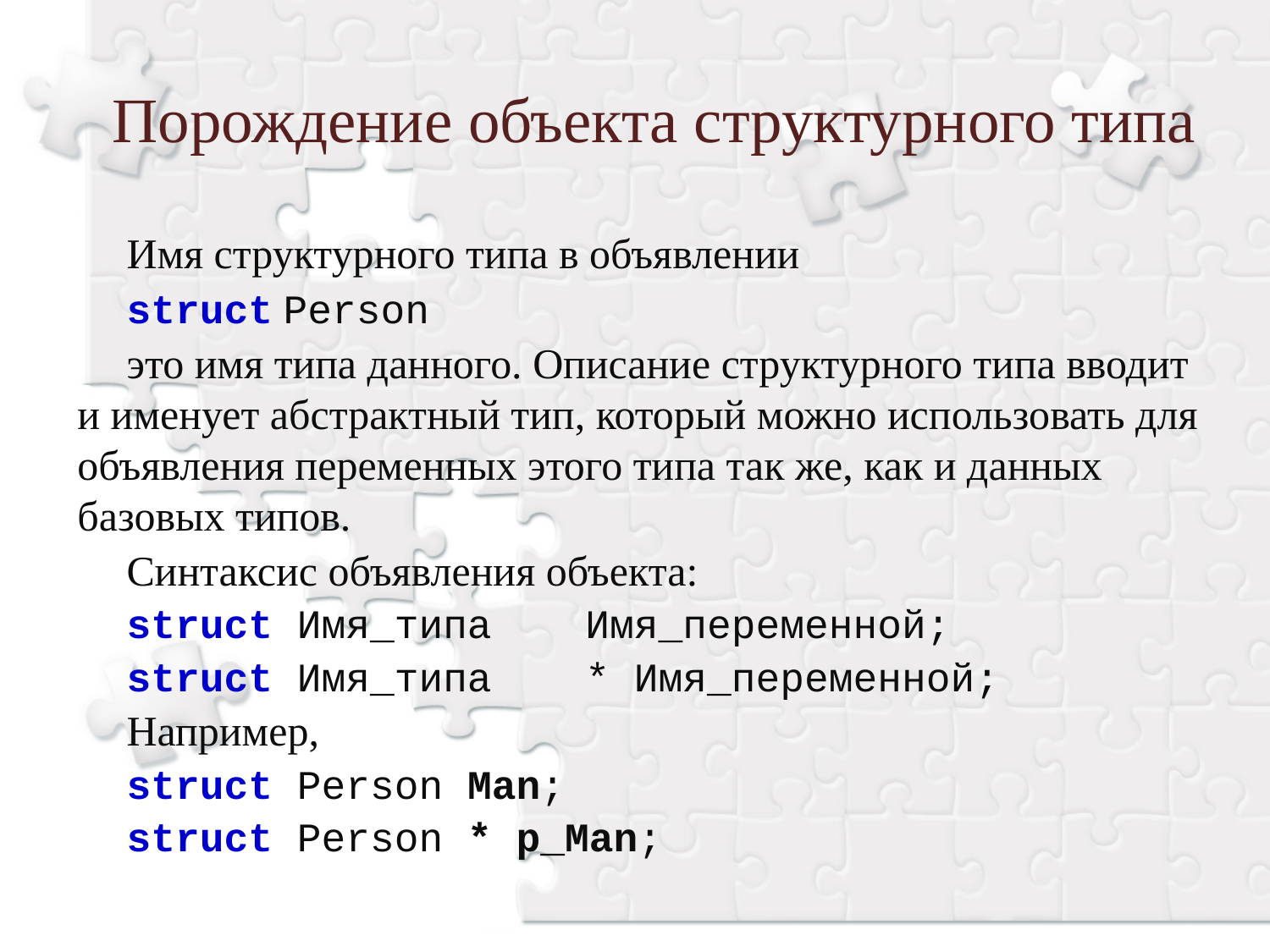

Порождение объекта структурного типа
Имя структурного типа в объявлении
struct Person
это имя типа данного. Описание структурного типа вводит  и именует абстрактный тип, который можно использовать для объявления переменных этого типа так же, как и данных базовых типов.
Синтаксис объявления объекта:
struct Имя_типа	Имя_переменной;
struct Имя_типа	* Имя_переменной;
Например,
struct Person Man;
struct Person * p_Man;